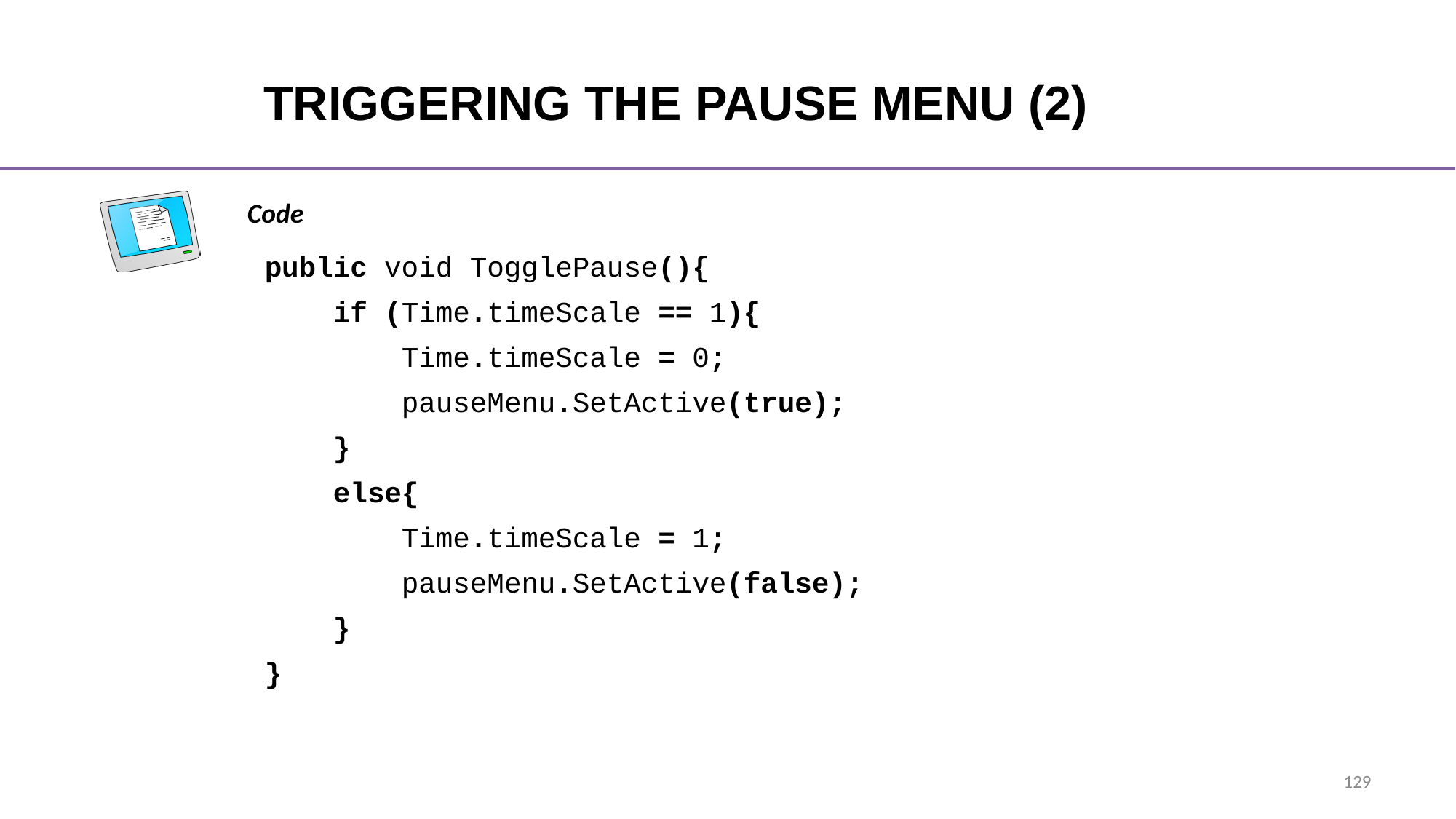

# Triggering the Pause Menu (2)
public void TogglePause(){
    if (Time.timeScale == 1){
        Time.timeScale = 0;
        pauseMenu.SetActive(true);
    }
    else{
        Time.timeScale = 1;
        pauseMenu.SetActive(false);
    }
}

129